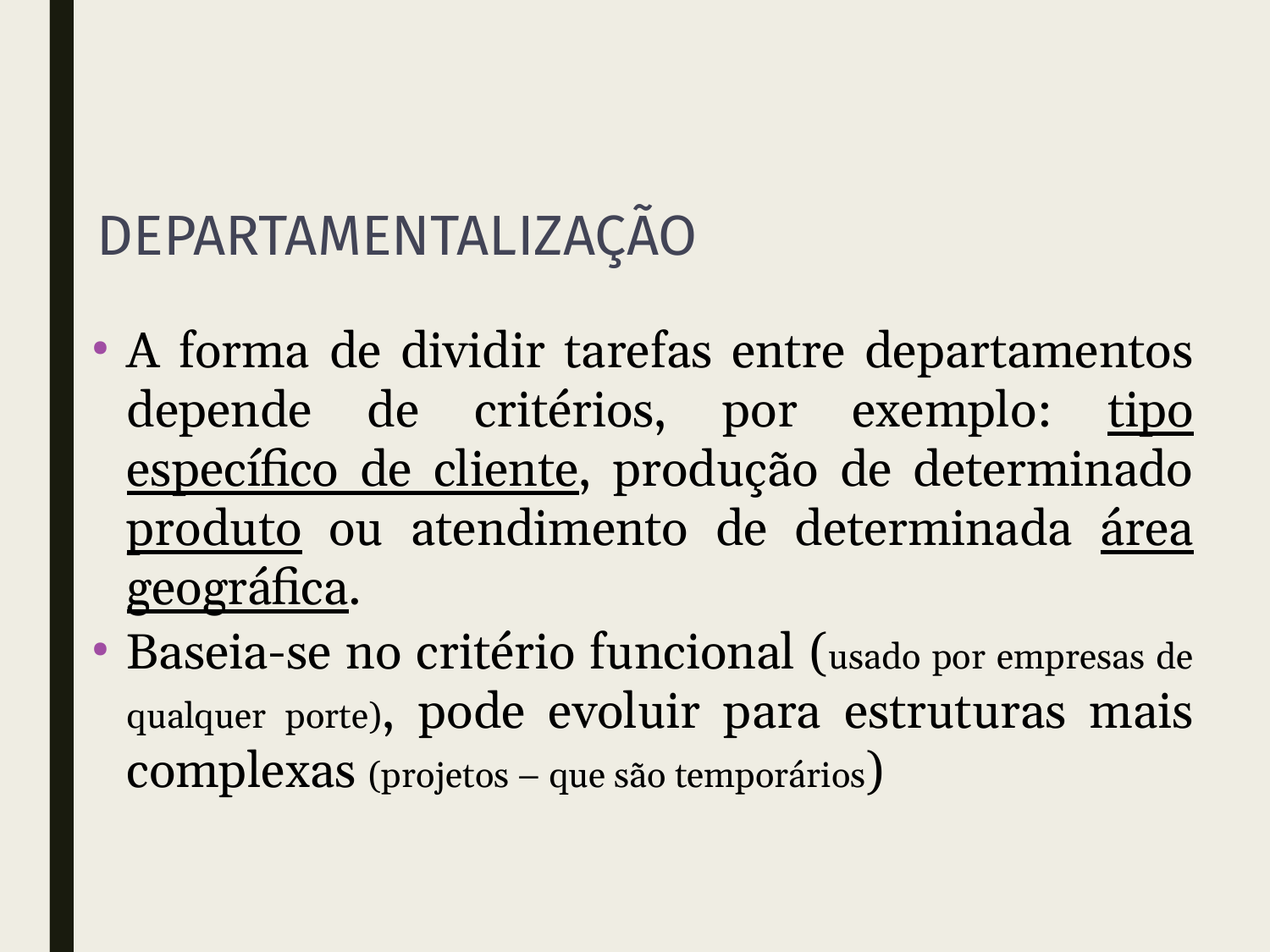

DEPARTAMENTALIZAÇÃO
A forma de dividir tarefas entre departamentos depende de critérios, por exemplo: tipo específico de cliente, produção de determinado produto ou atendimento de determinada área geográfica.
Baseia-se no critério funcional (usado por empresas de qualquer porte), pode evoluir para estruturas mais complexas (projetos – que são temporários)